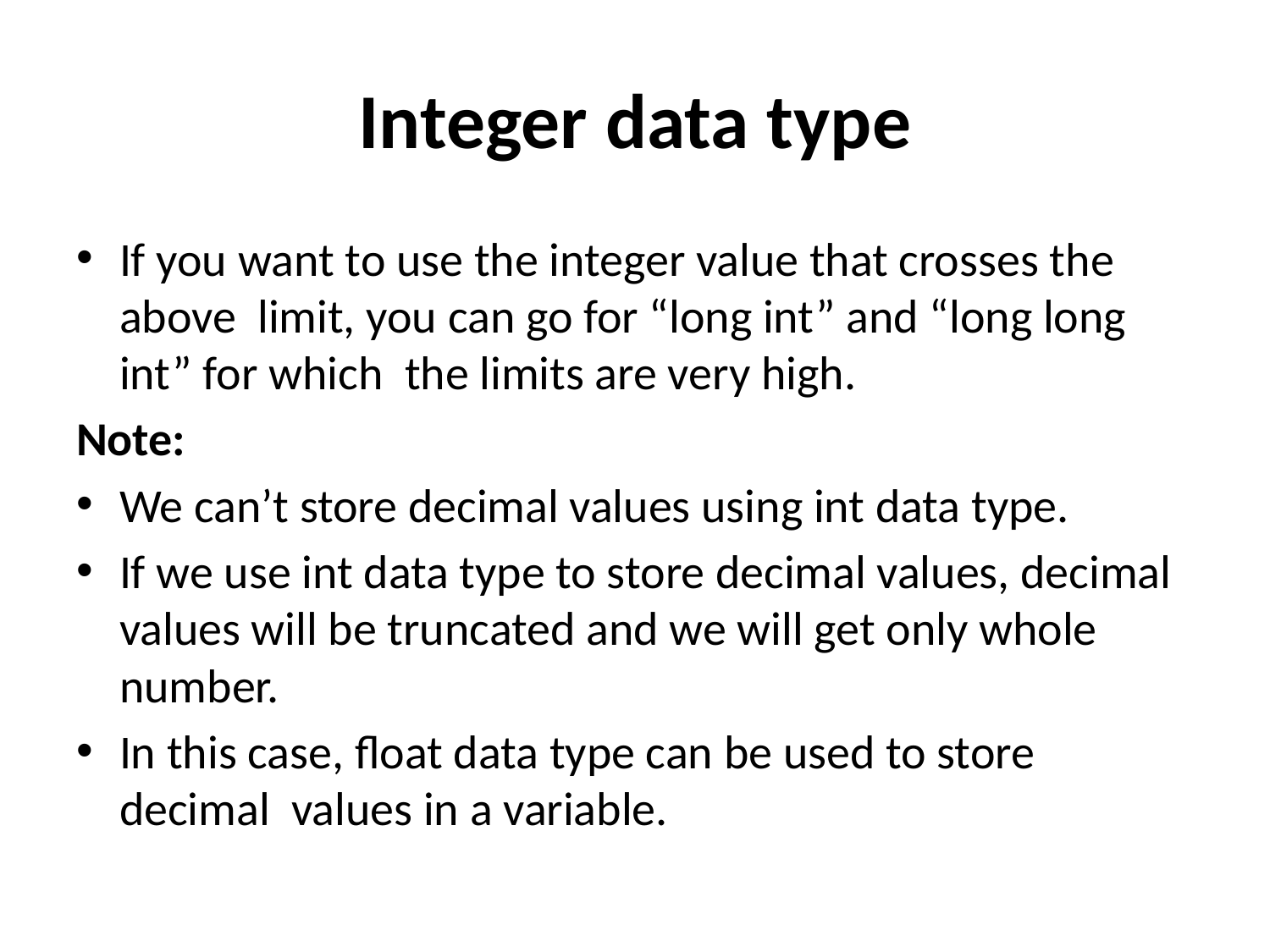

# Integer data type
If you want to use the integer value that crosses the above  limit, you can go for “long int” and “long long int” for which  the limits are very high.
Note:
We can’t store decimal values using int data type.
If we use int data type to store decimal values, decimal  values will be truncated and we will get only whole  number.
In this case, float data type can be used to store decimal  values in a variable.